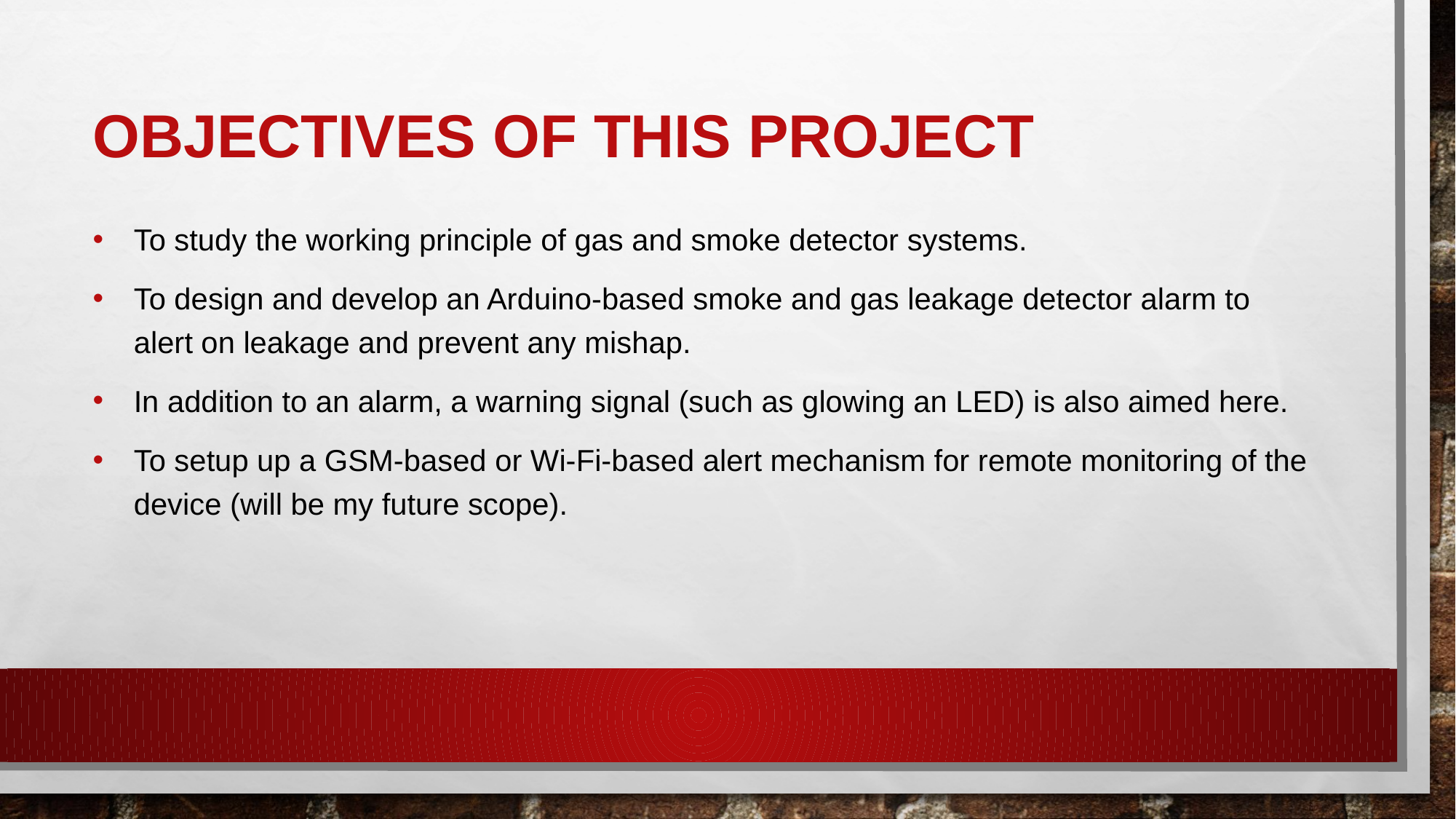

# OBJECTIVES OF THIS PROJECT
To study the working principle of gas and smoke detector systems.
To design and develop an Arduino-based smoke and gas leakage detector alarm to alert on leakage and prevent any mishap.
In addition to an alarm, a warning signal (such as glowing an LED) is also aimed here.
To setup up a GSM-based or Wi-Fi-based alert mechanism for remote monitoring of the device (will be my future scope).